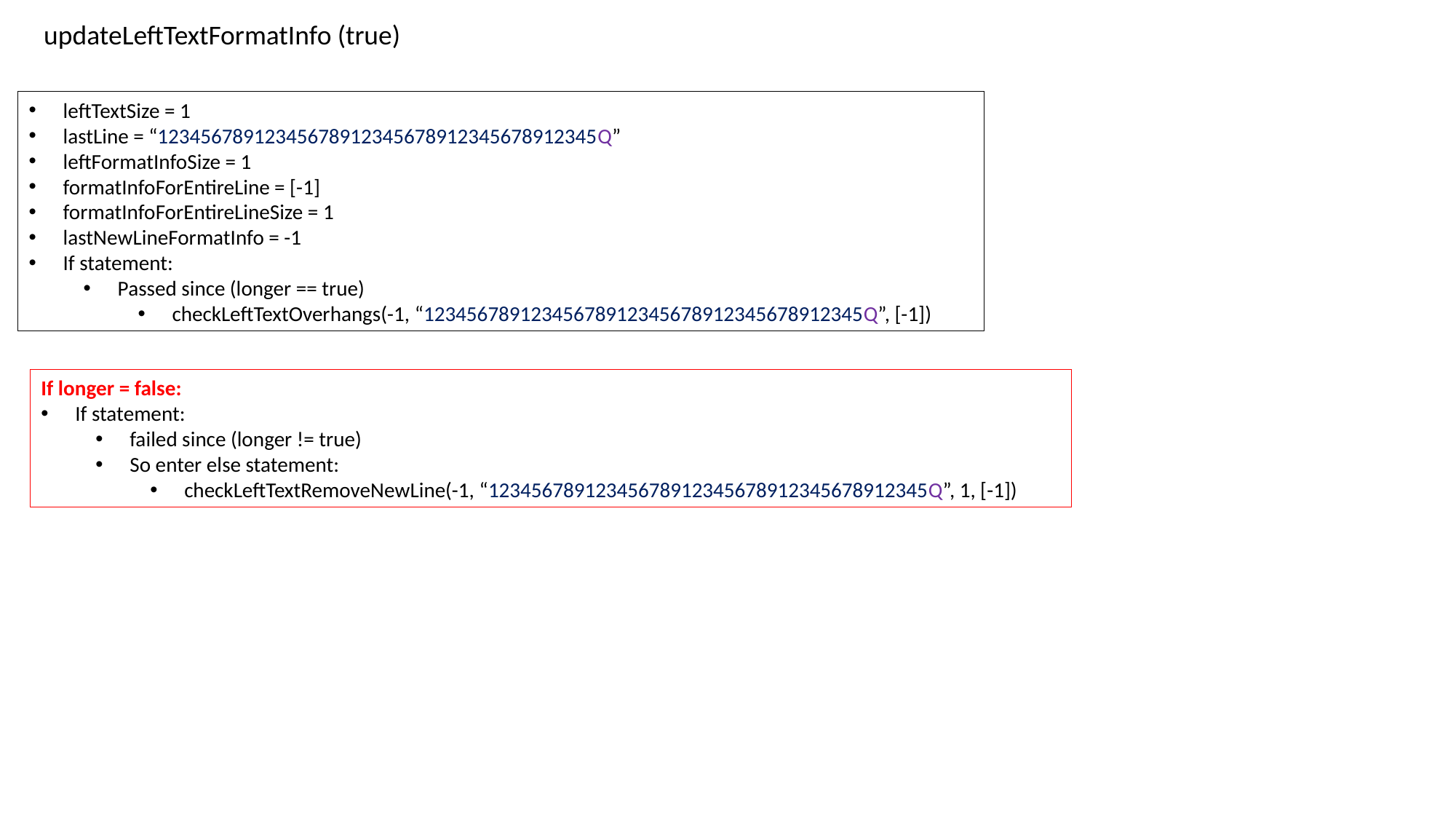

updateLeftTextFormatInfo (true)
leftTextSize = 1
lastLine = “12345678912345678912345678912345678912345Q”
leftFormatInfoSize = 1
formatInfoForEntireLine = [-1]
formatInfoForEntireLineSize = 1
lastNewLineFormatInfo = -1
If statement:
Passed since (longer == true)
checkLeftTextOverhangs(-1, “12345678912345678912345678912345678912345Q”, [-1])
If longer = false:
If statement:
failed since (longer != true)
So enter else statement:
checkLeftTextRemoveNewLine(-1, “12345678912345678912345678912345678912345Q”, 1, [-1])